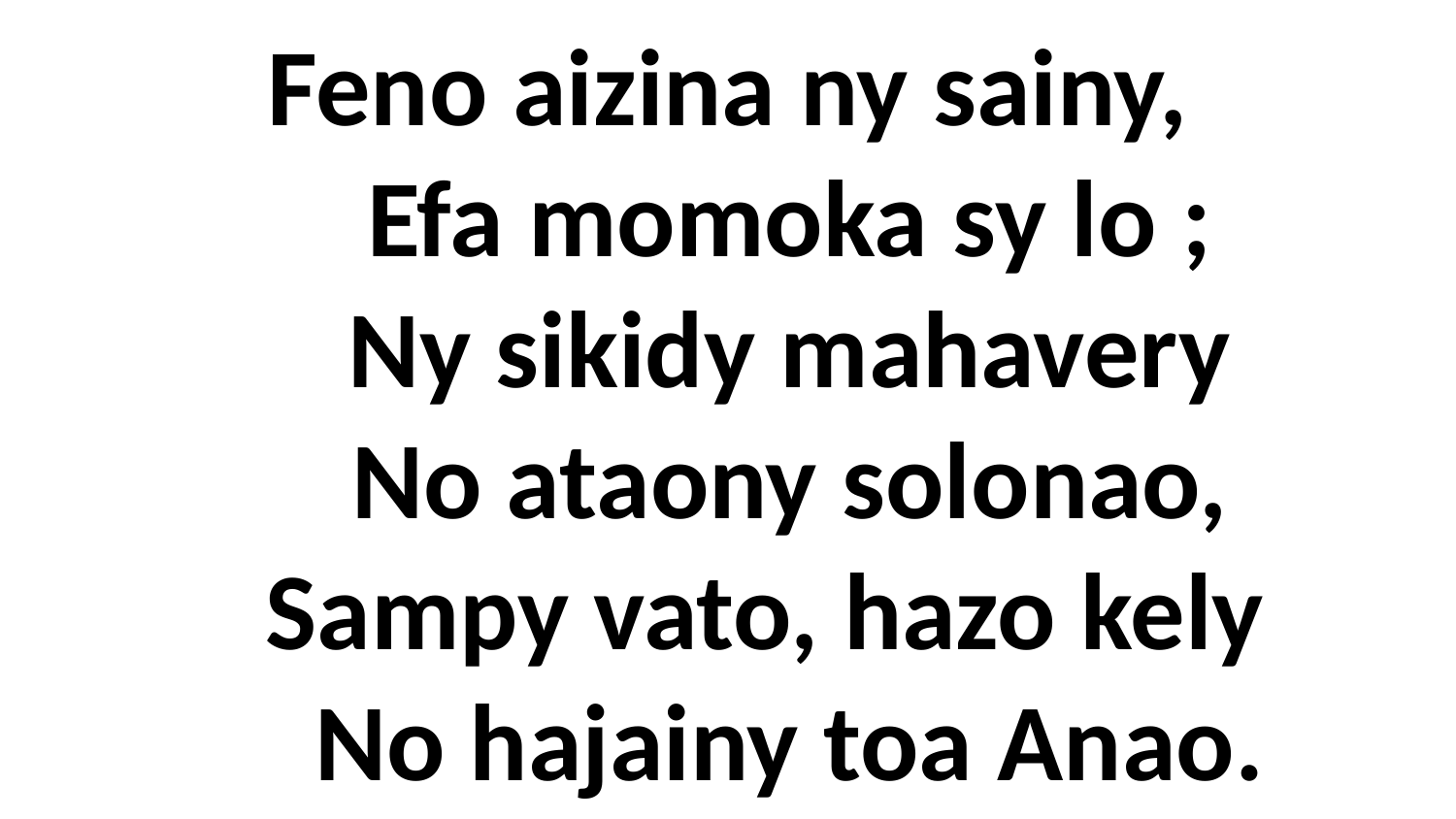

# Feno aizina ny sainy, Efa momoka sy lo ; Ny sikidy mahavery No ataony solonao, Sampy vato, hazo kely No hajainy toa Anao.